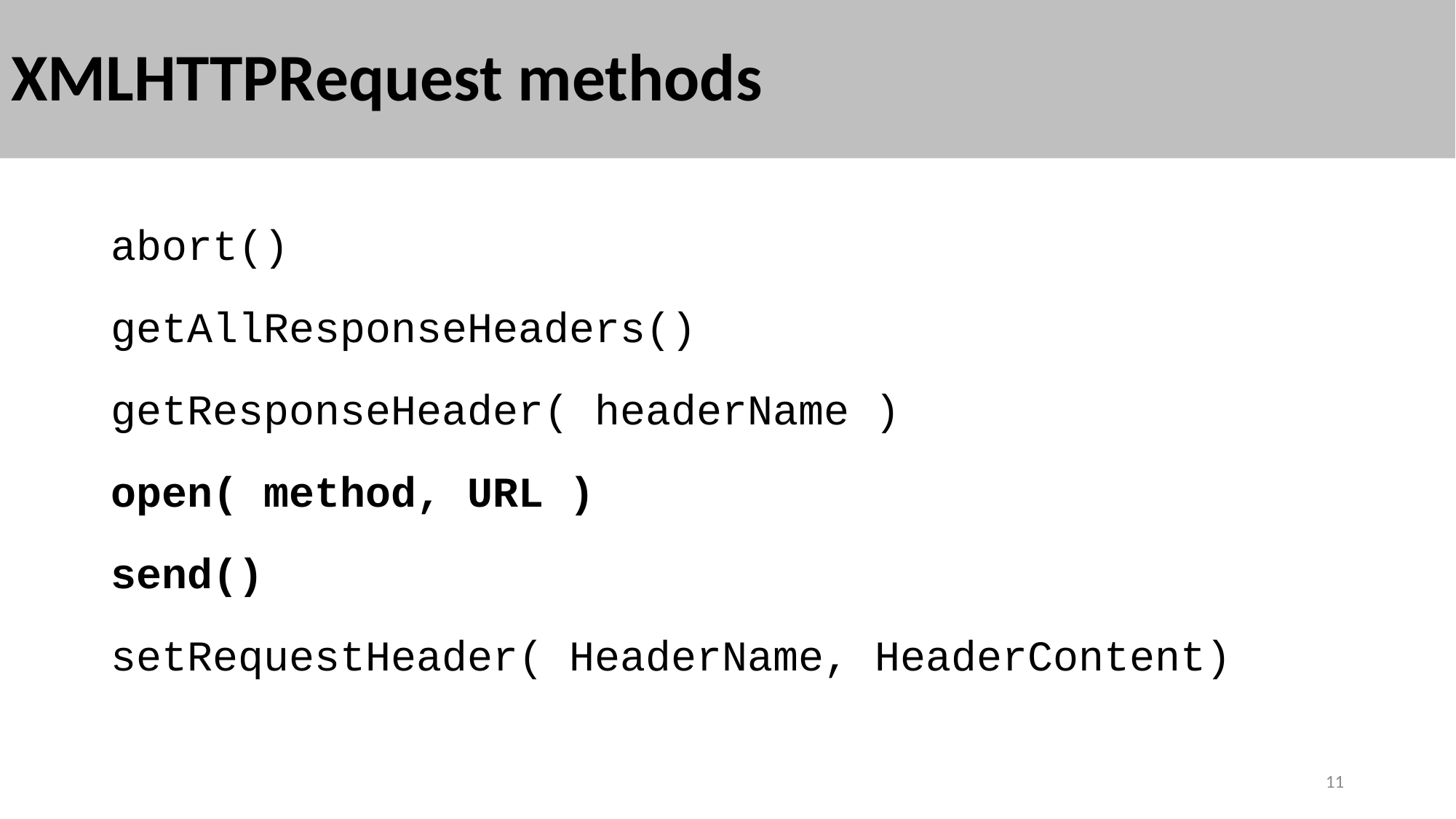

# XMLHTTPRequest methods
abort()
getAllResponseHeaders()
getResponseHeader( headerName )
open( method, URL )
send()
setRequestHeader( HeaderName, HeaderContent)
11